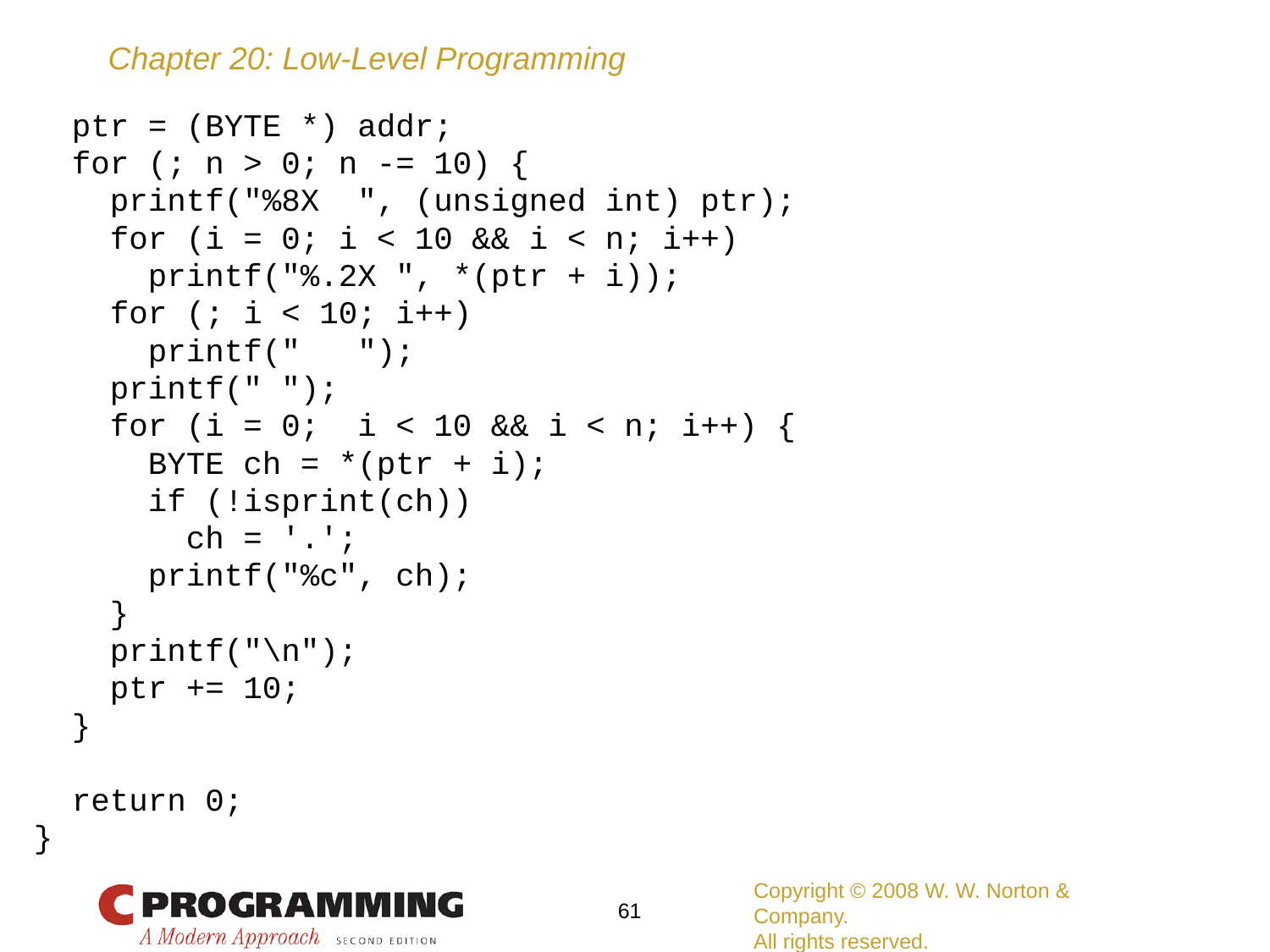

ptr = (BYTE *) addr;
  for (; n > 0; n -= 10) {
    printf("%8X  ", (unsigned int) ptr);
    for (i = 0; i < 10 && i < n; i++)
      printf("%.2X ", *(ptr + i));
    for (; i < 10; i++)
      printf("   ");
    printf(" ");
    for (i = 0;  i < 10 && i < n; i++) {
      BYTE ch = *(ptr + i);
      if (!isprint(ch))
        ch = '.';
      printf("%c", ch);
    }
    printf("\n");
    ptr += 10;
  }

  return 0;
}

Copyright © 2008 W. W. Norton & Company.
All rights reserved.
61